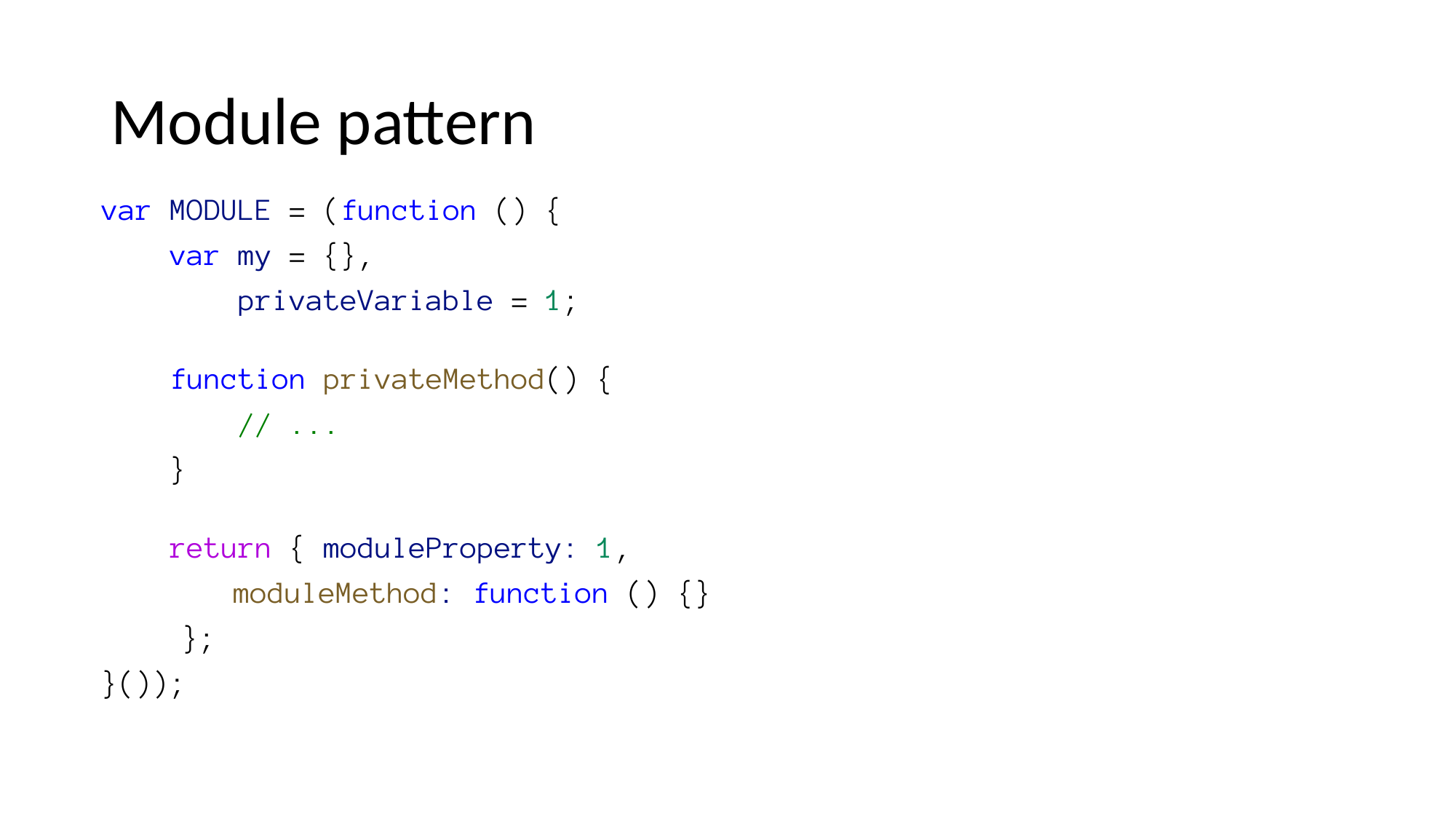

# Module pattern
var MODULE = (function () {
    var my = {},
        privateVariable = 1;
    function privateMethod() {
        // ...
    }
    return { moduleProperty: 1,
		   moduleMethod: function () {}
		};
}());